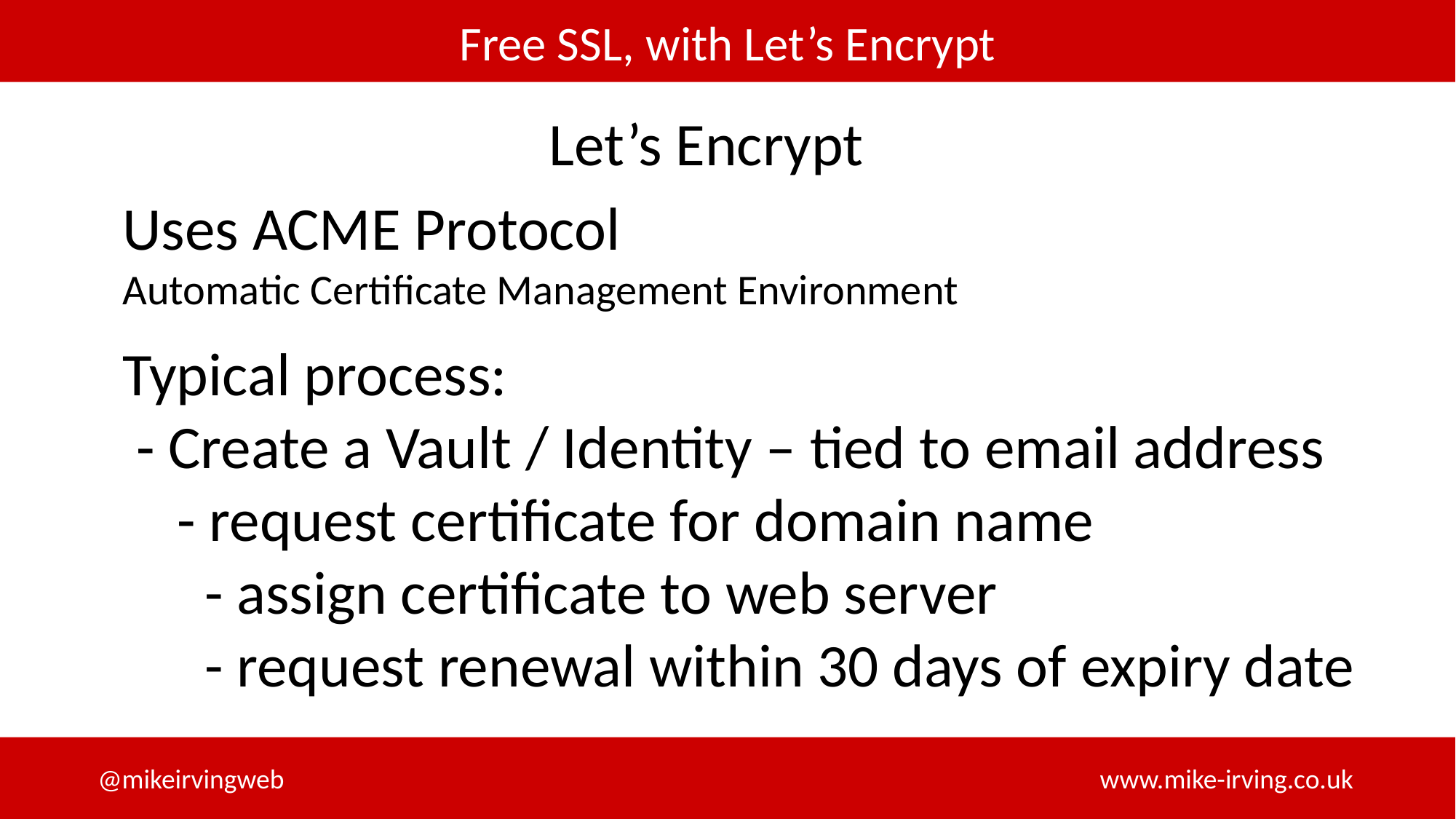

Let’s Encrypt
Uses ACME Protocol
Automatic Certificate Management Environment
Typical process:
 - Create a Vault / Identity – tied to email address
    - request certificate for domain name
      - assign certificate to web server
      - request renewal within 30 days of expiry date